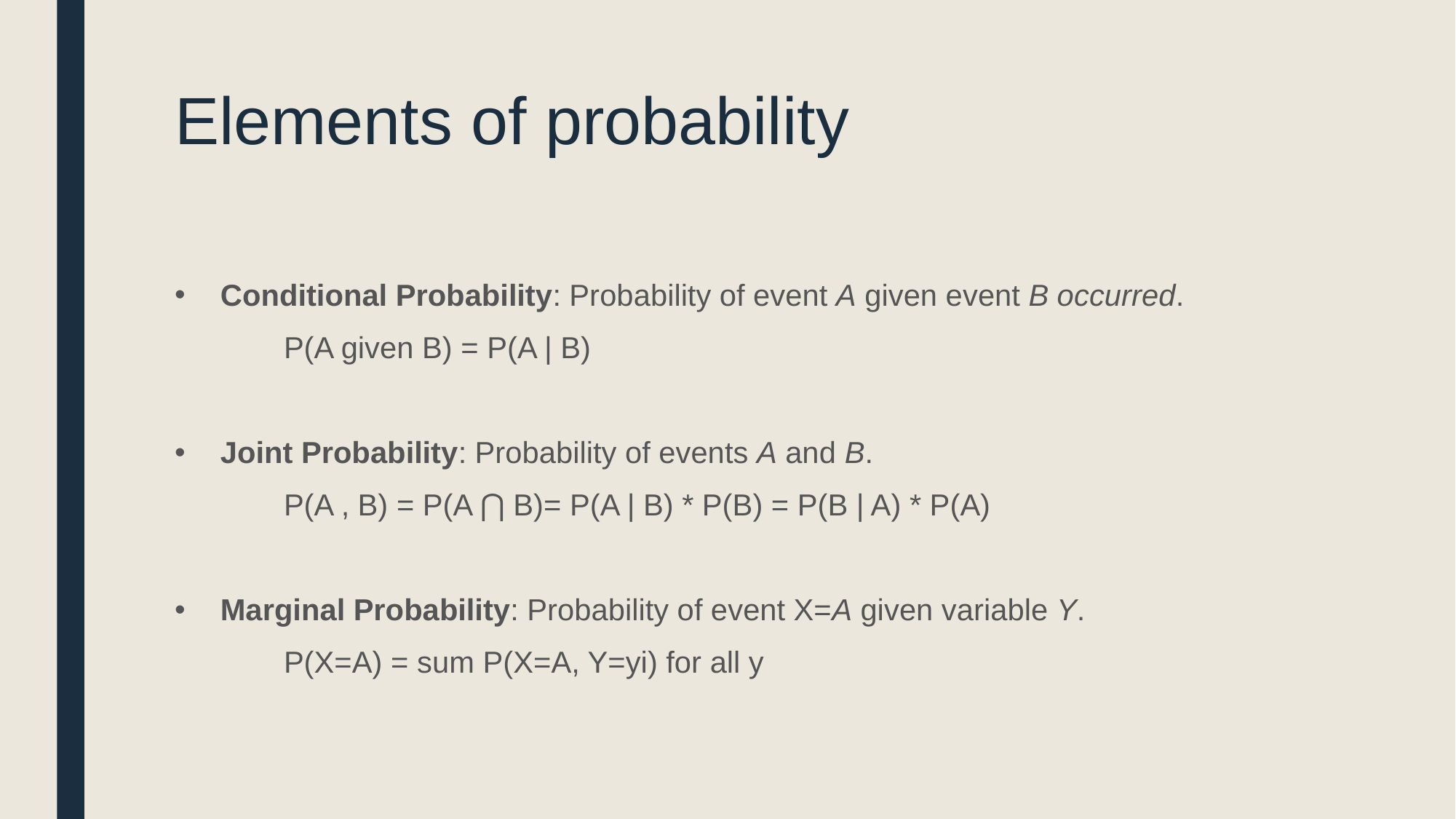

# Elements of probability
Conditional Probability: Probability of event A given event B occurred.
	P(A given B) = P(A | B)

Joint Probability: Probability of events A and B.
	P(A , B) = P(A ⋂ B)= P(A | B) * P(B) = P(B | A) * P(A)

Marginal Probability: Probability of event X=A given variable Y.
	P(X=A) = sum P(X=A, Y=yi) for all y